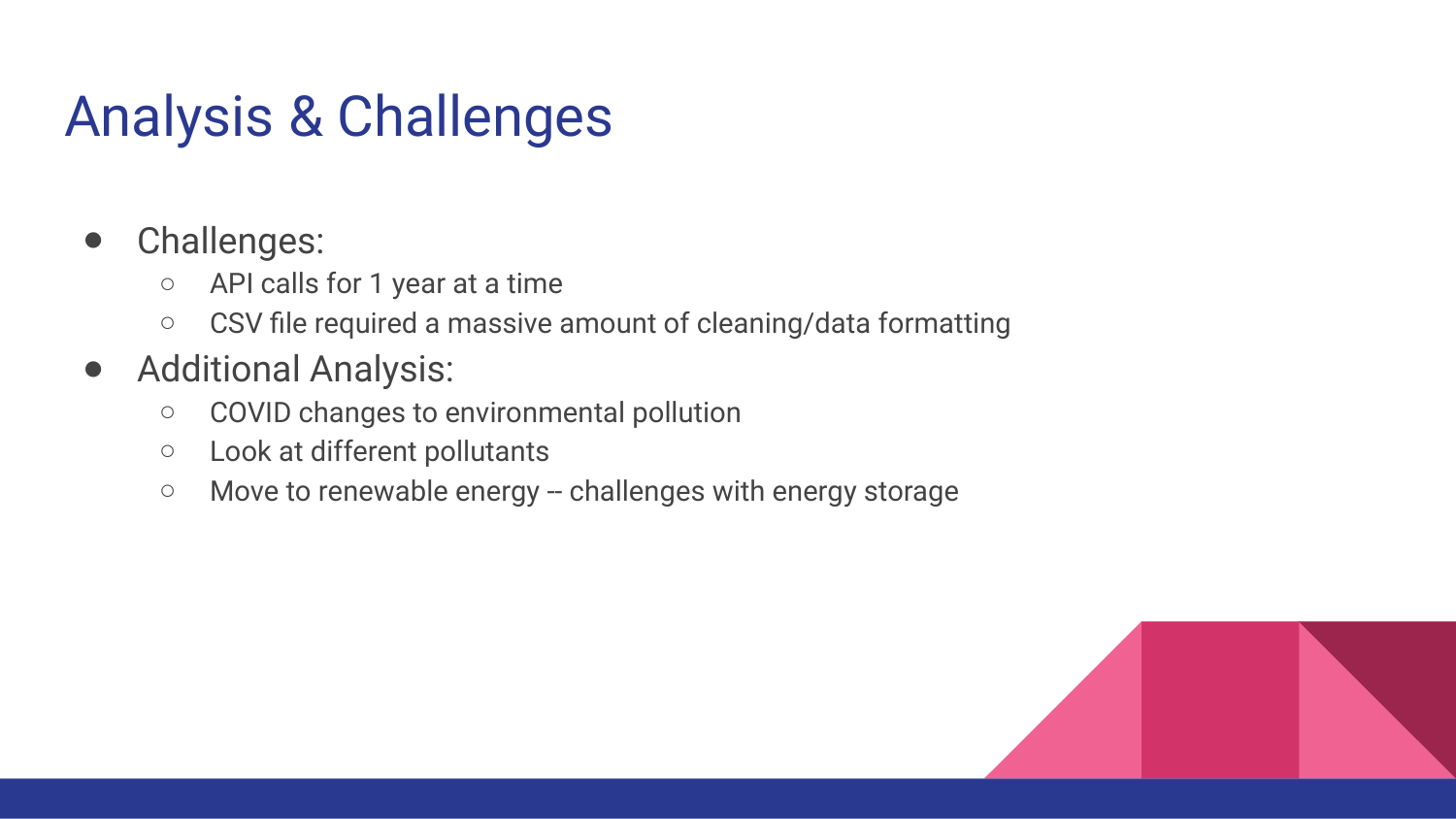

# Analysis & Challenges
Challenges:
API calls for 1 year at a time
CSV file required a massive amount of cleaning/data formatting
Additional Analysis:
COVID changes to environmental pollution
Look at different pollutants
Move to renewable energy -- challenges with energy storage